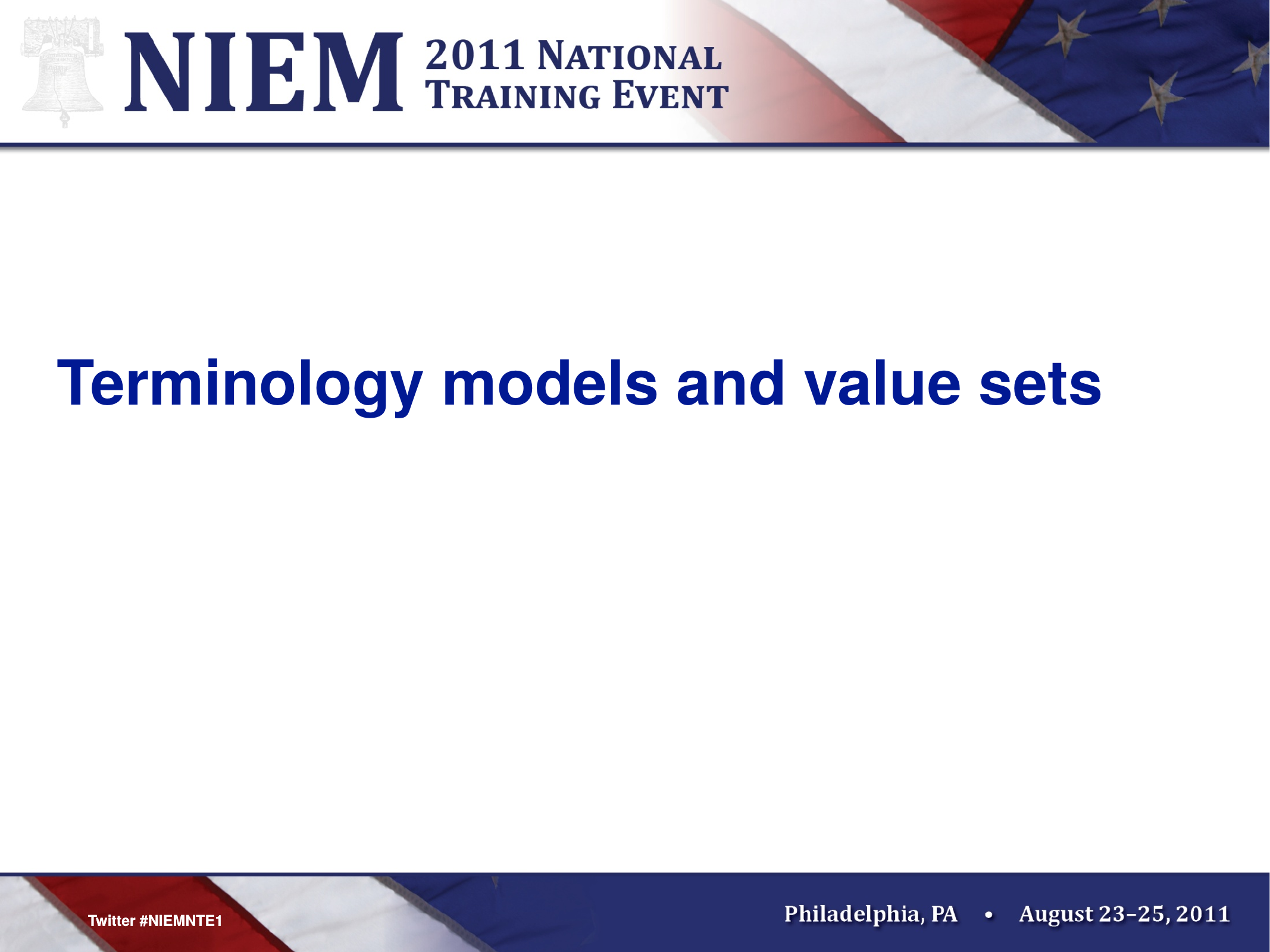

Terminology models and value sets
Twitter #NIEMNTE1
16